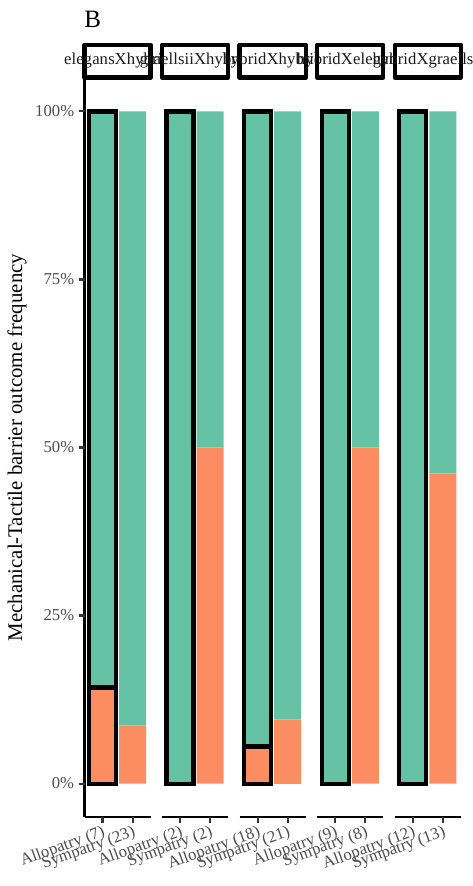

B

elegansXhybrid
graellsiiXhybrid
hybridXhybrid
hybridXelegans
hybridXgraellsii

100%

75%

Mechanical-Tactile barrier outcome frequency
50%

25%

0%

Allopatry (7)
Allopatry (2)
Allopatry (9)
Sympatry (2)
Sympatry (8)
Allopatry (18)
Allopatry (12)
Sympatry (23)
Sympatry (21)
Sympatry (13)